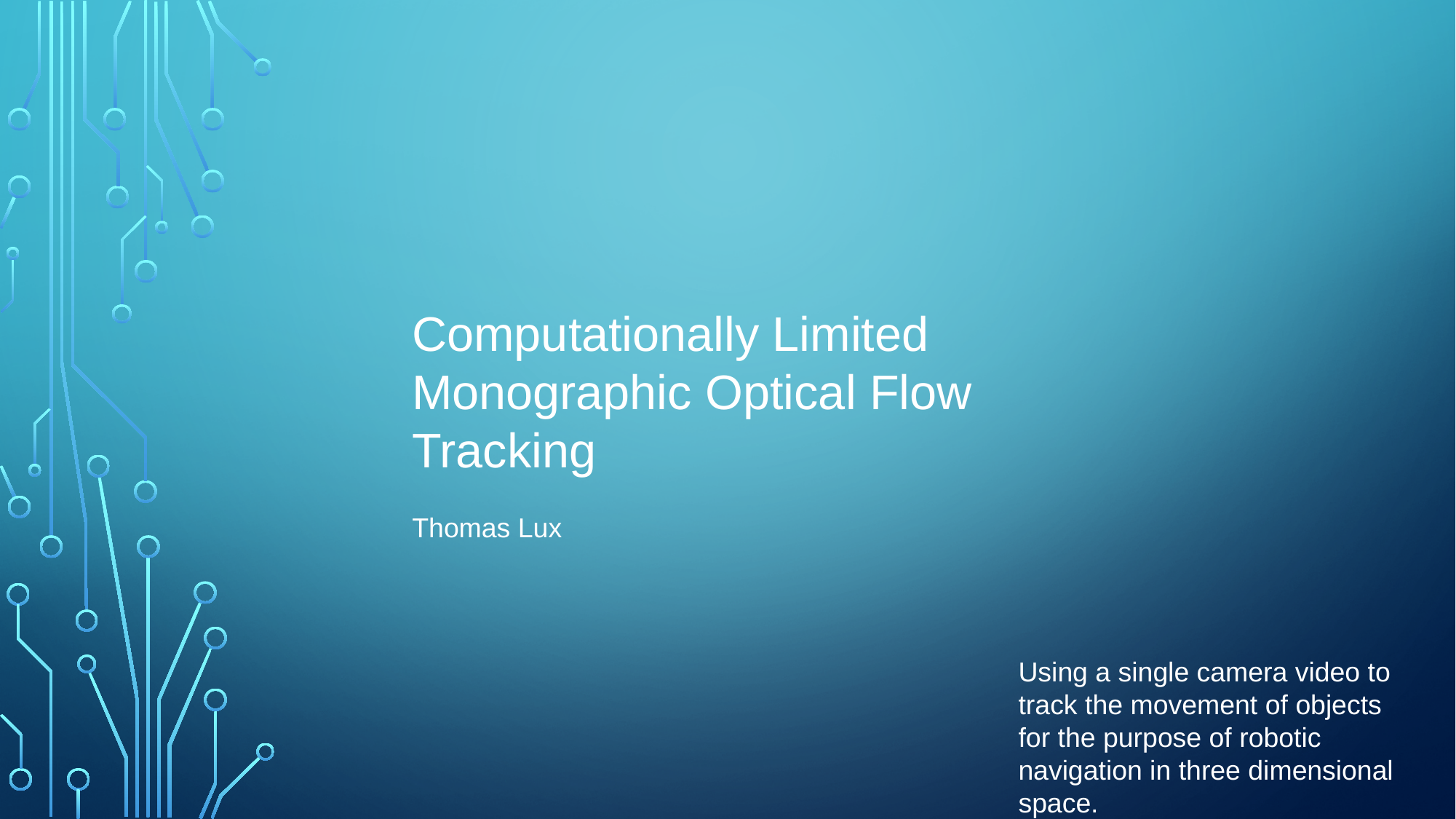

Computationally Limited Monographic Optical Flow Tracking

Thomas Lux
Using a single camera video to track the movement of objects for the purpose of robotic navigation in three dimensional space.